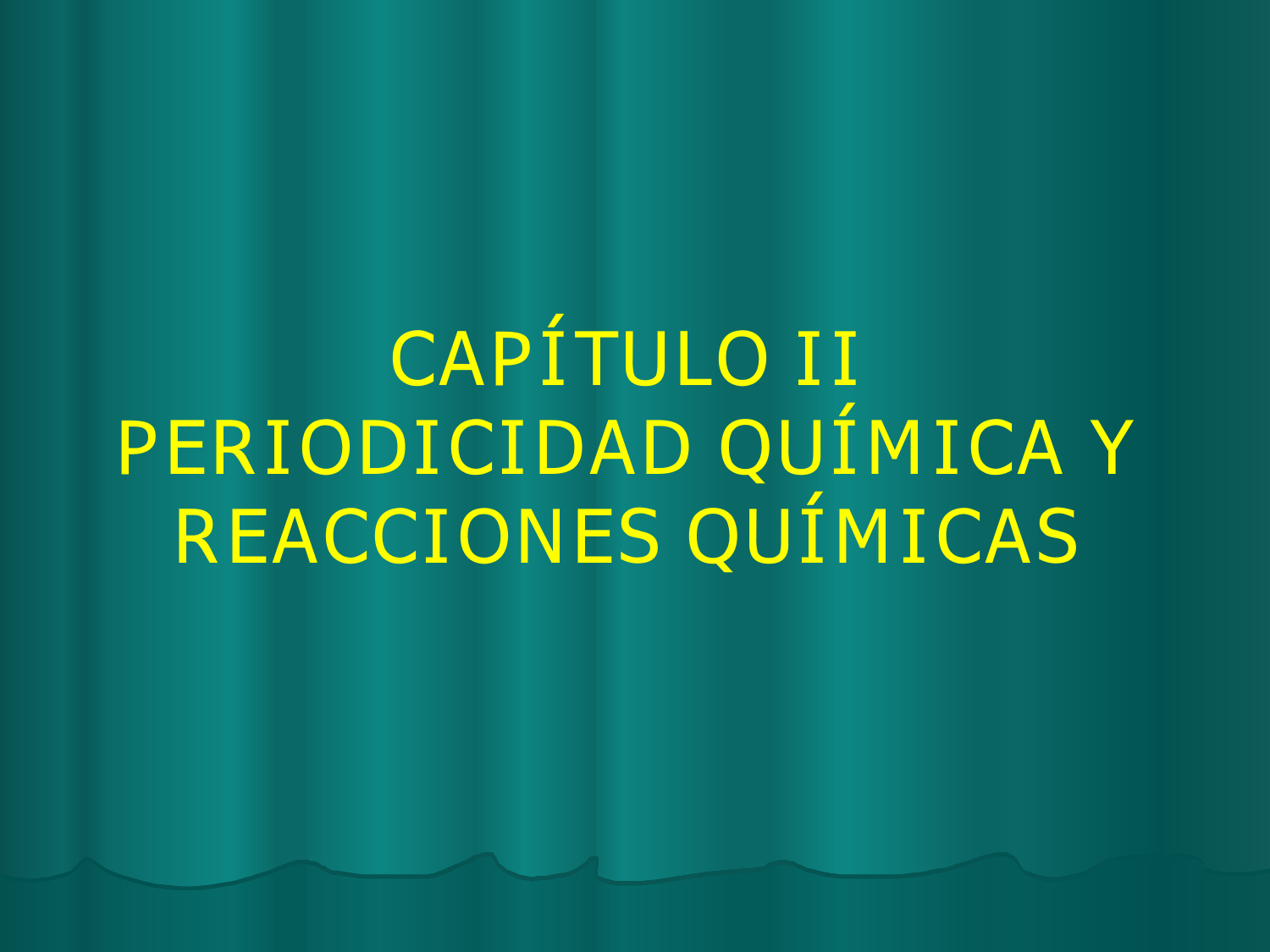

# CAPÍTULO II PERIODICIDAD QUÍMICA Y REACCIONES QUÍMICAS